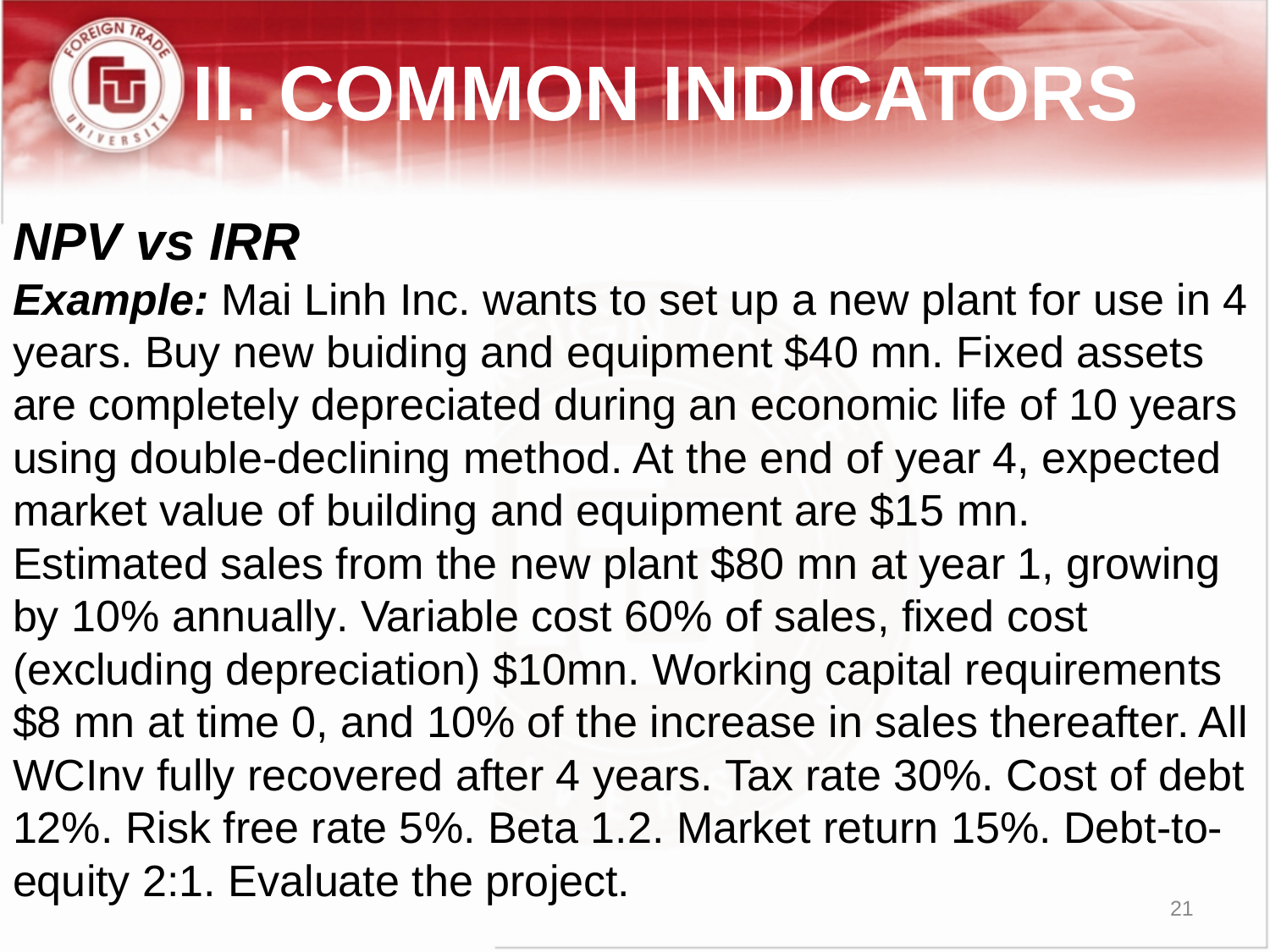

II. COMMON INDICATORS
NPV vs IRR
Example: Mai Linh Inc. wants to set up a new plant for use in 4 years. Buy new buiding and equipment $40 mn. Fixed assets are completely depreciated during an economic life of 10 years using double-declining method. At the end of year 4, expected market value of building and equipment are $15 mn.
Estimated sales from the new plant $80 mn at year 1, growing by 10% annually. Variable cost 60% of sales, fixed cost (excluding depreciation) $10mn. Working capital requirements $8 mn at time 0, and 10% of the increase in sales thereafter. All WCInv fully recovered after 4 years. Tax rate 30%. Cost of debt 12%. Risk free rate 5%. Beta 1.2. Market return 15%. Debt-to-equity 2:1. Evaluate the project.
21